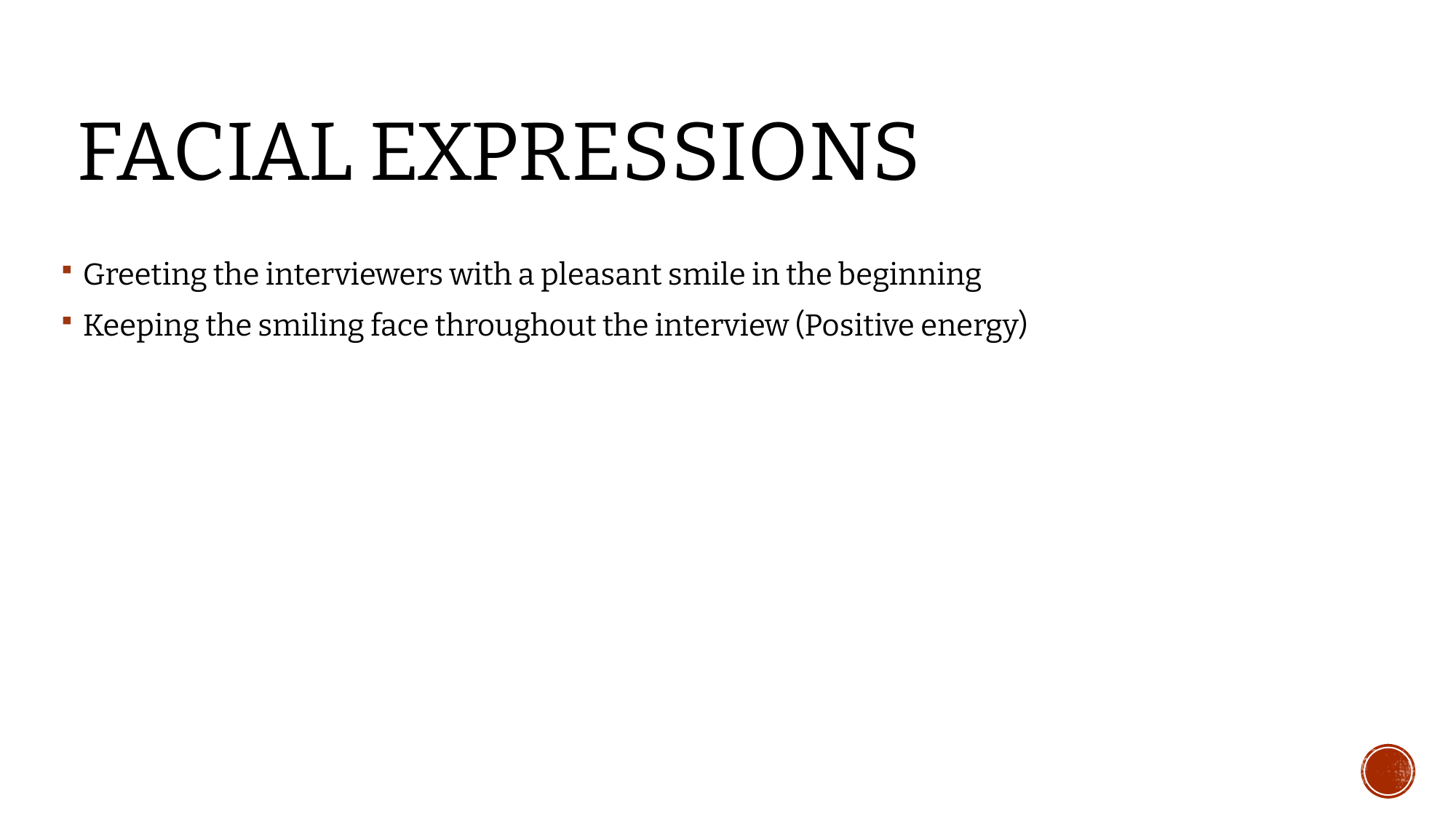

# Facial expressions
Greeting the interviewers with a pleasant smile in the beginning
Keeping the smiling face throughout the interview (Positive energy)